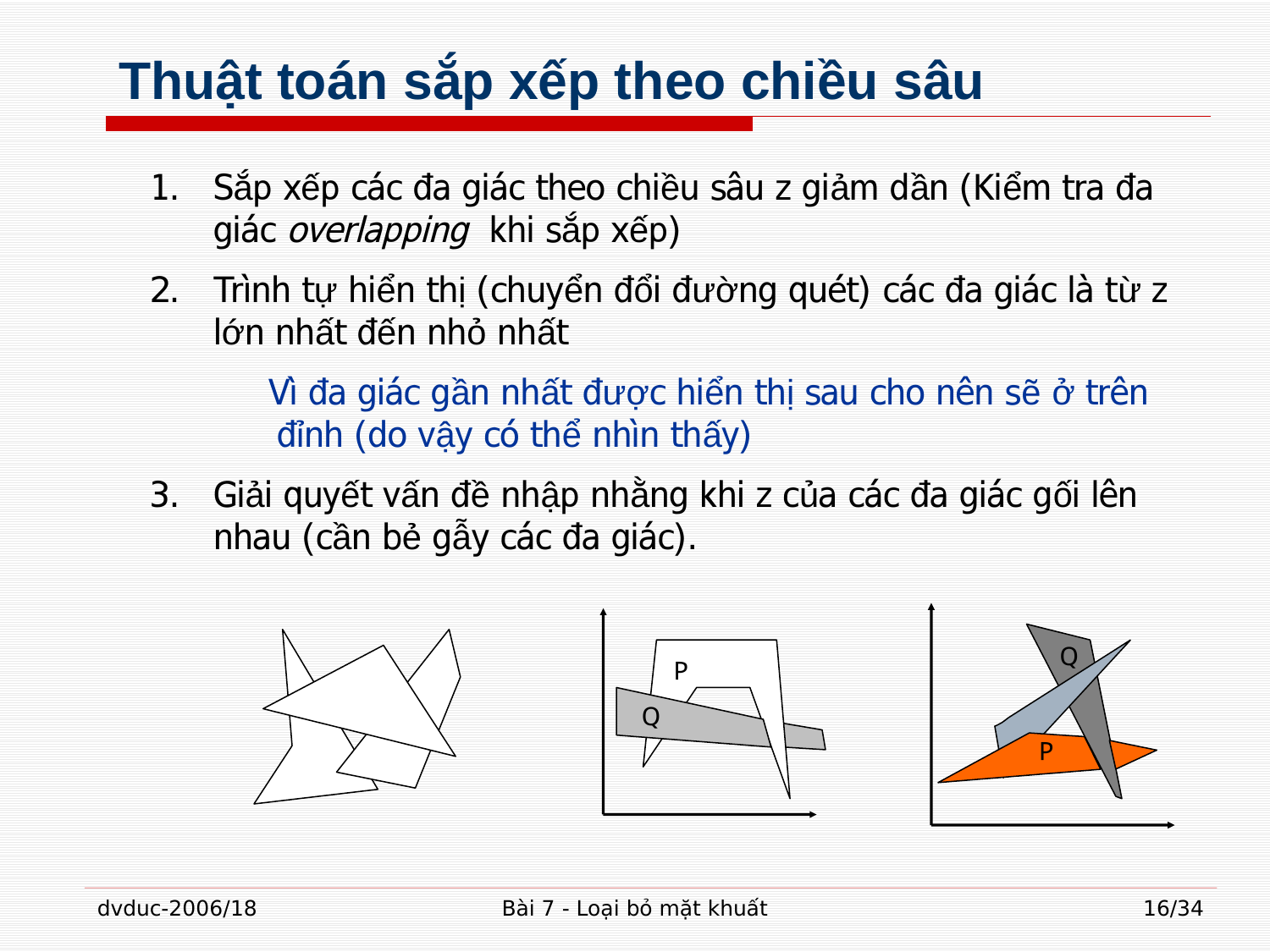

# Thuật toán sắp xếp theo chiều sâu
Sắp xếp các đa giác theo chiều sâu z giảm dần (Kiểm tra đa giác overlapping  khi sắp xếp)
Trình tự hiển thị (chuyển đổi đường quét) các đa giác là từ z lớn nhất đến nhỏ nhất
     Vì đa giác gần nhất được hiển thị sau cho nên sẽ ở trên đỉnh (do vậy có thể nhìn thấy)
Giải quyết vấn đề nhập nhằng khi z của các đa giác gối lên nhau (cần bẻ gẫy các đa giác).

Q

P

P
Q

dvduc-2006/18
Bài 7 - Loại bỏ mặt khuất
16/34